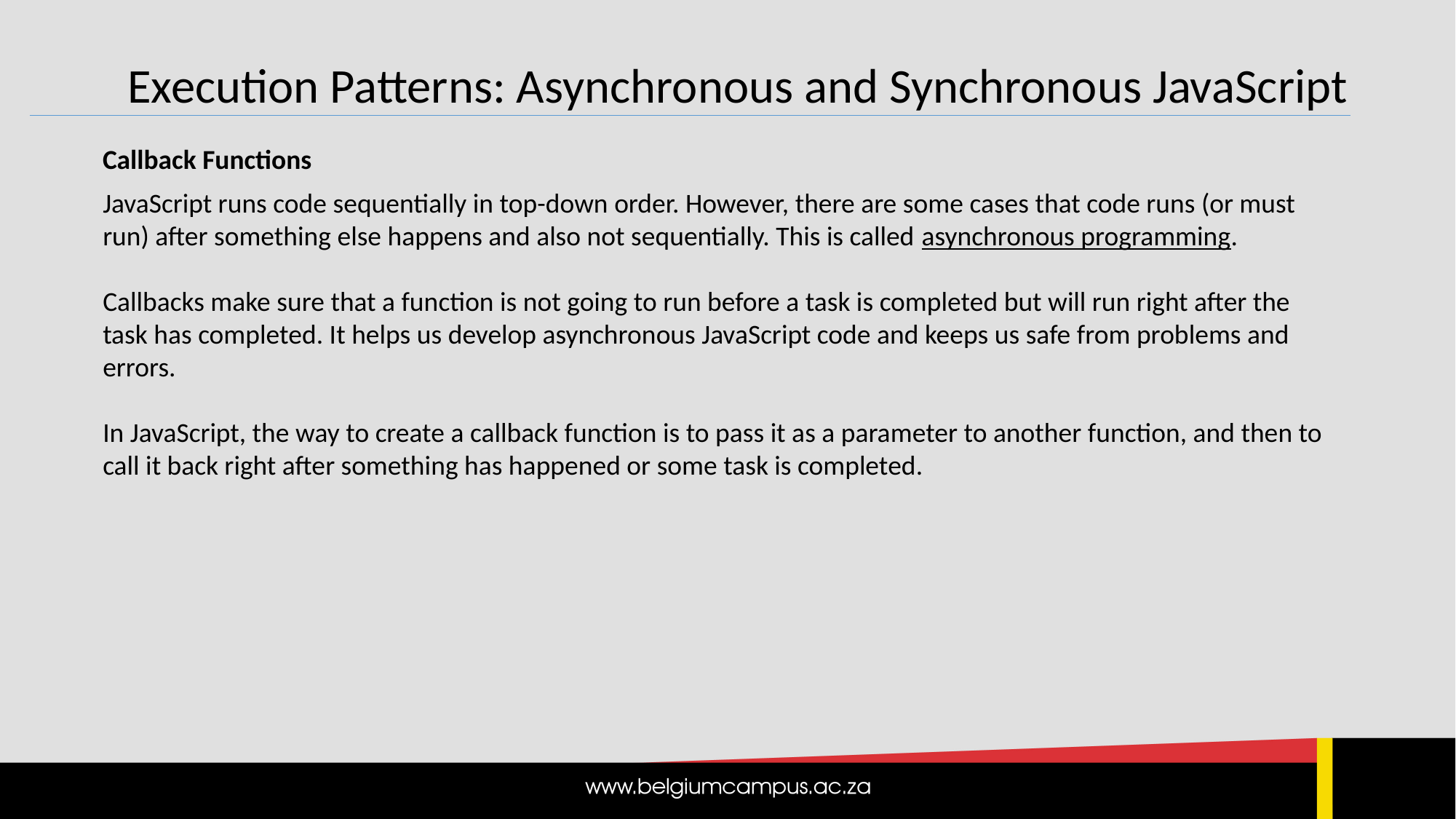

Execution Patterns: Asynchronous and Synchronous JavaScript
Callback Functions
JavaScript runs code sequentially in top-down order. However, there are some cases that code runs (or must run) after something else happens and also not sequentially. This is called asynchronous programming.

Callbacks make sure that a function is not going to run before a task is completed but will run right after the task has completed. It helps us develop asynchronous JavaScript code and keeps us safe from problems and errors.

In JavaScript, the way to create a callback function is to pass it as a parameter to another function, and then to call it back right after something has happened or some task is completed.